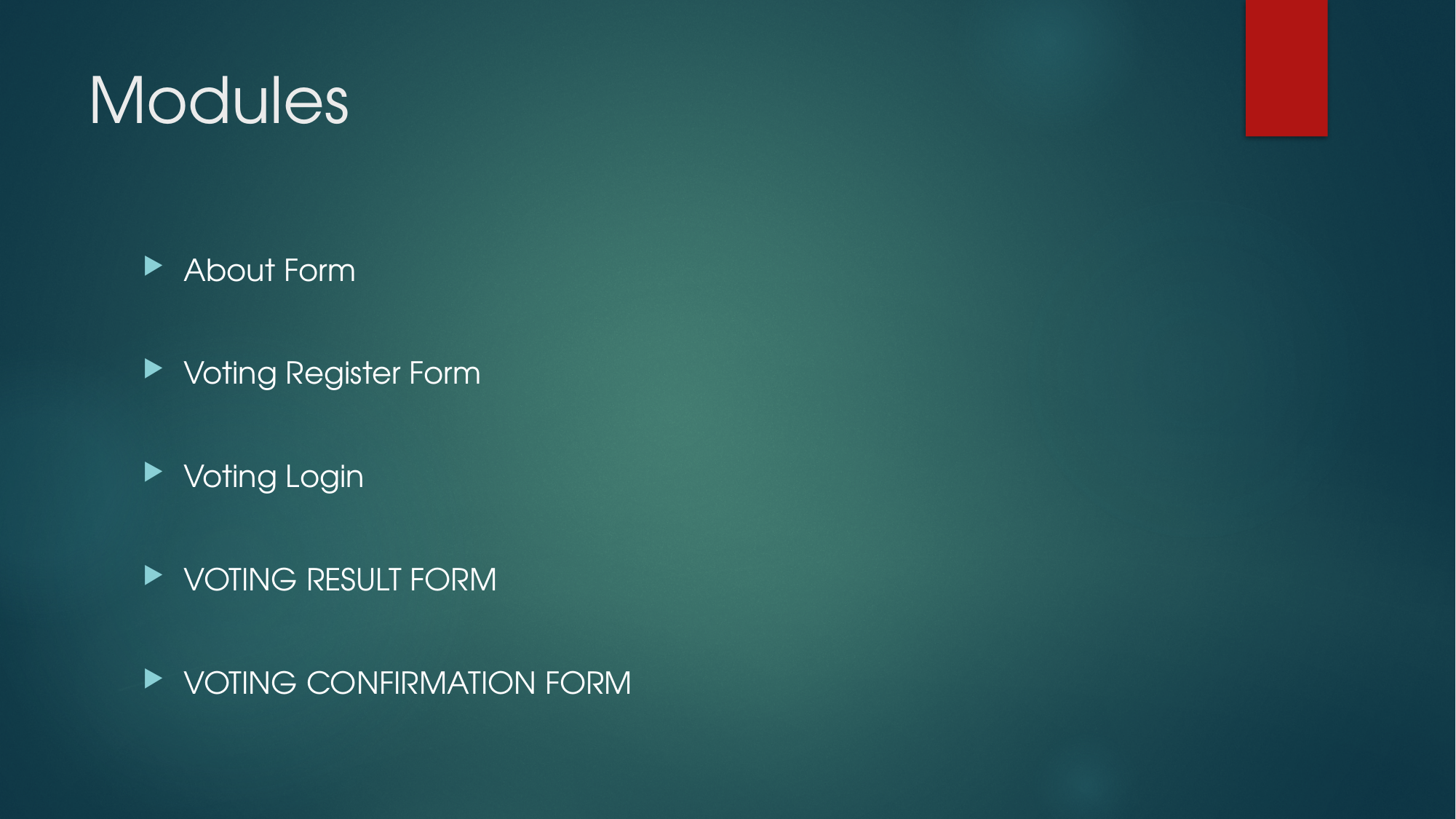

# Modules
About Form

Voting Register Form

Voting Login

VOTING RESULT FORM

VOTING CONFIRMATION FORM